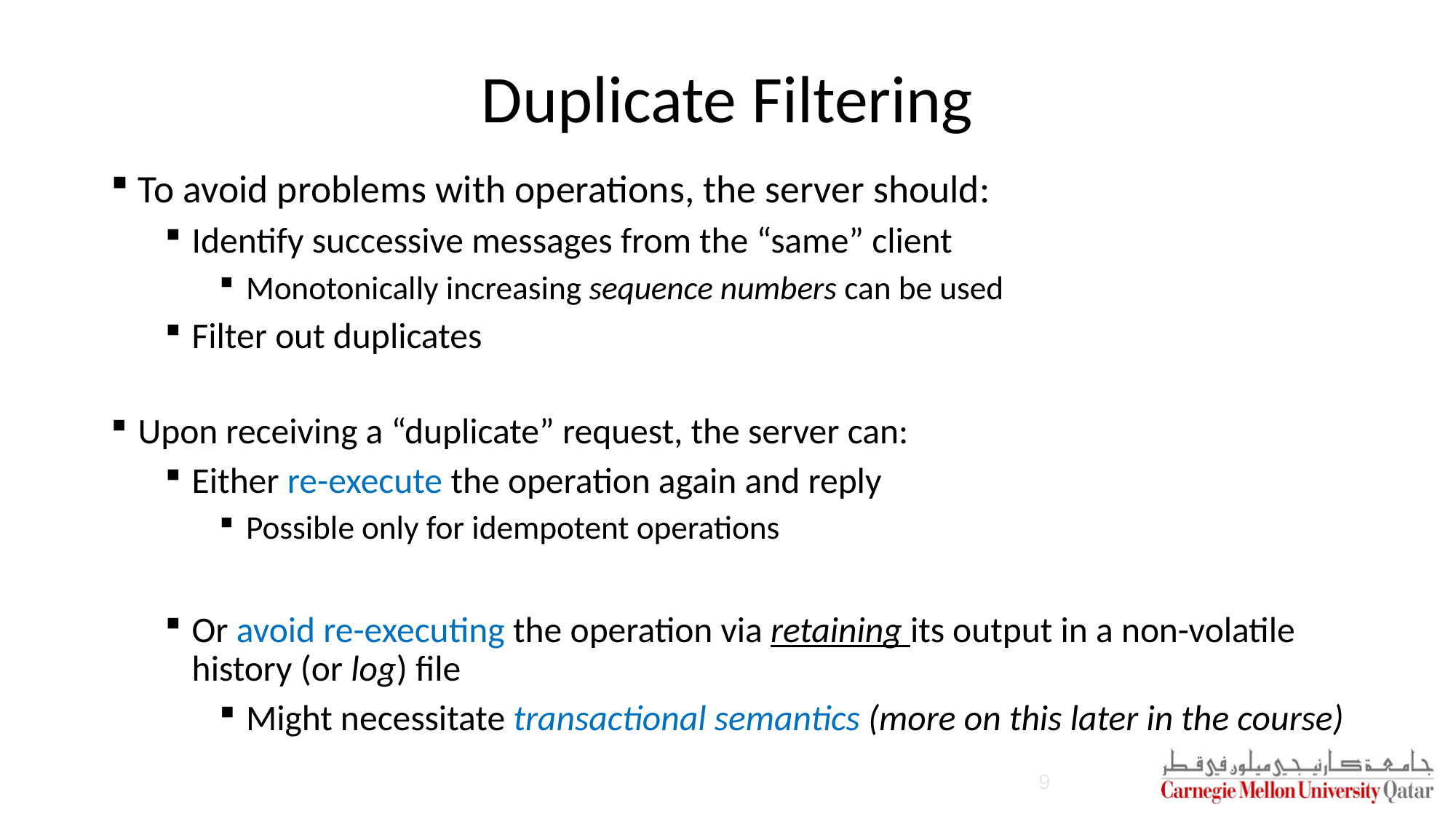

# Duplicate Filtering
To avoid problems with operations, the server should:
Identify successive messages from the “same” client
Monotonically increasing sequence numbers can be used
Filter out duplicates

Upon receiving a “duplicate” request, the server can:
Either re-execute the operation again and reply
Possible only for idempotent operations

Or avoid re-executing the operation via retaining its output in a non-volatile history (or log) file
Might necessitate transactional semantics (more on this later in the course)

9